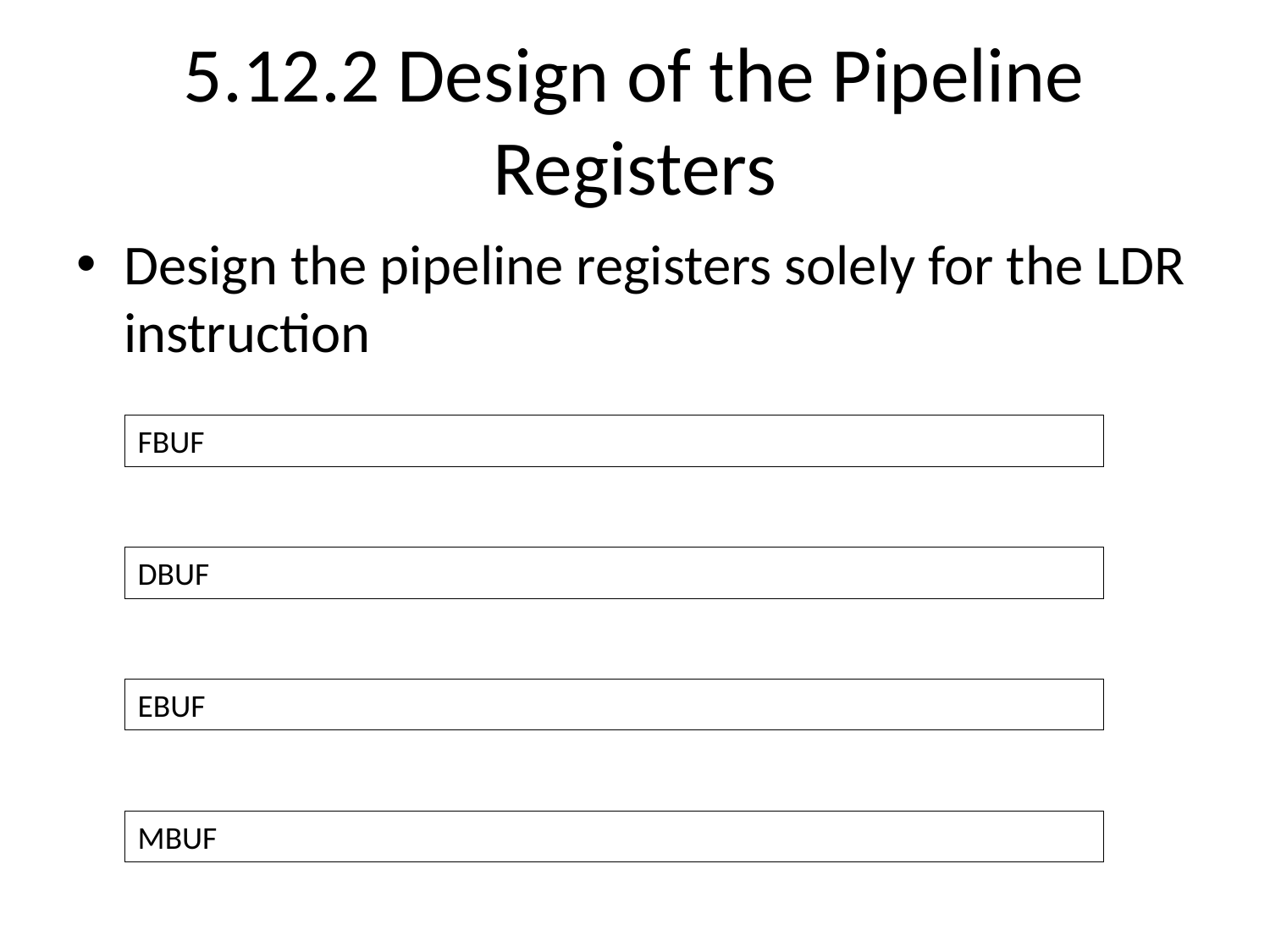

# 5.12.2 Design of the Pipeline Registers
Design the pipeline registers solely for the LDR instruction
FBUF
DBUF
EBUF
MBUF